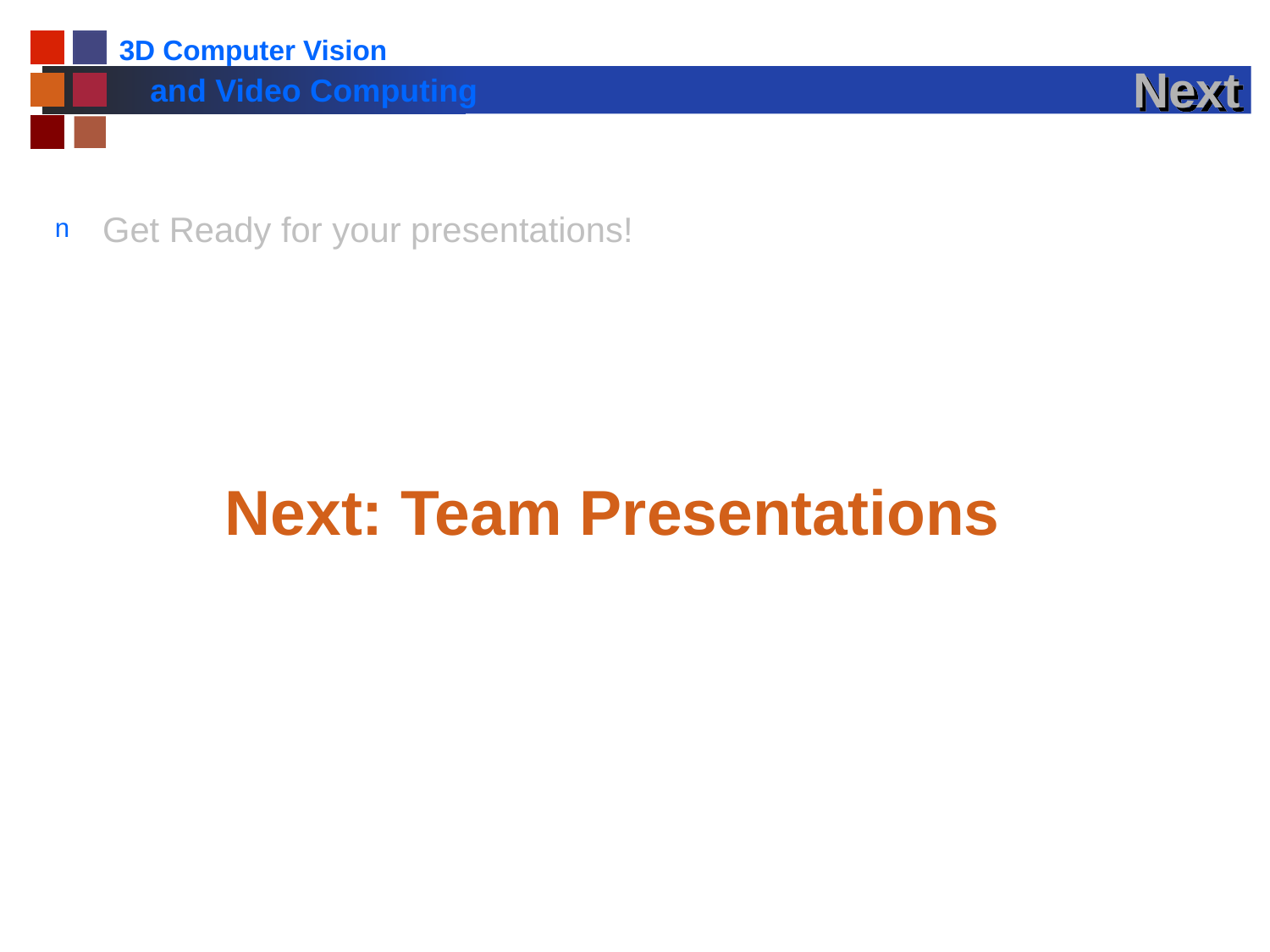

# Next
Get Ready for your presentations!
Next: Team Presentations